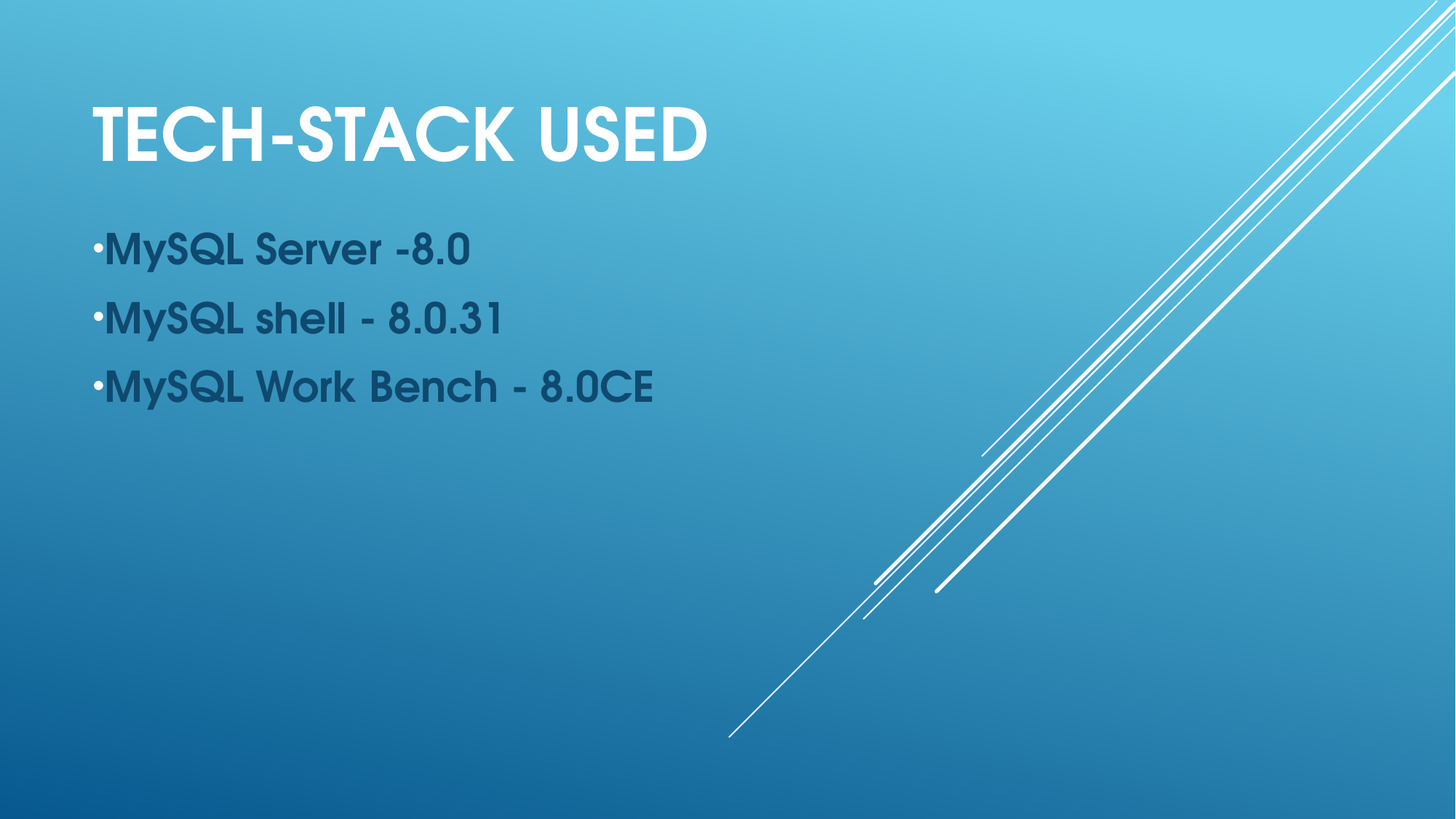

# Tech-Stack Used
MySQL Server -8.0
MySQL shell - 8.0.31
MySQL Work Bench - 8.0CE